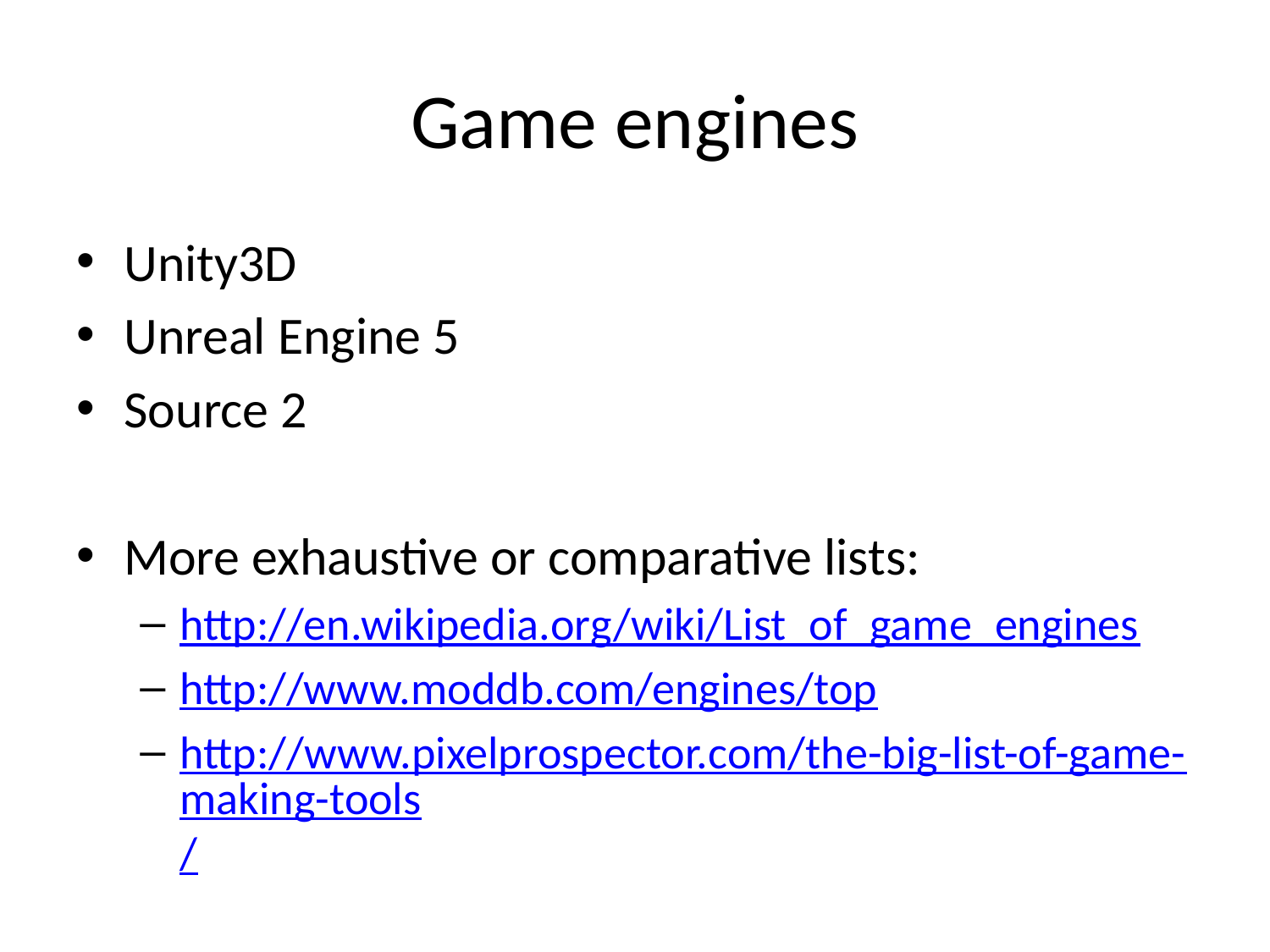

# Game engines
Unity3D
Unreal Engine 5
Source 2

More exhaustive or comparative lists:
http://en.wikipedia.org/wiki/List_of_game_engines
http://www.moddb.com/engines/top
http://www.pixelprospector.com/the-big-list-of-game-making-tools/